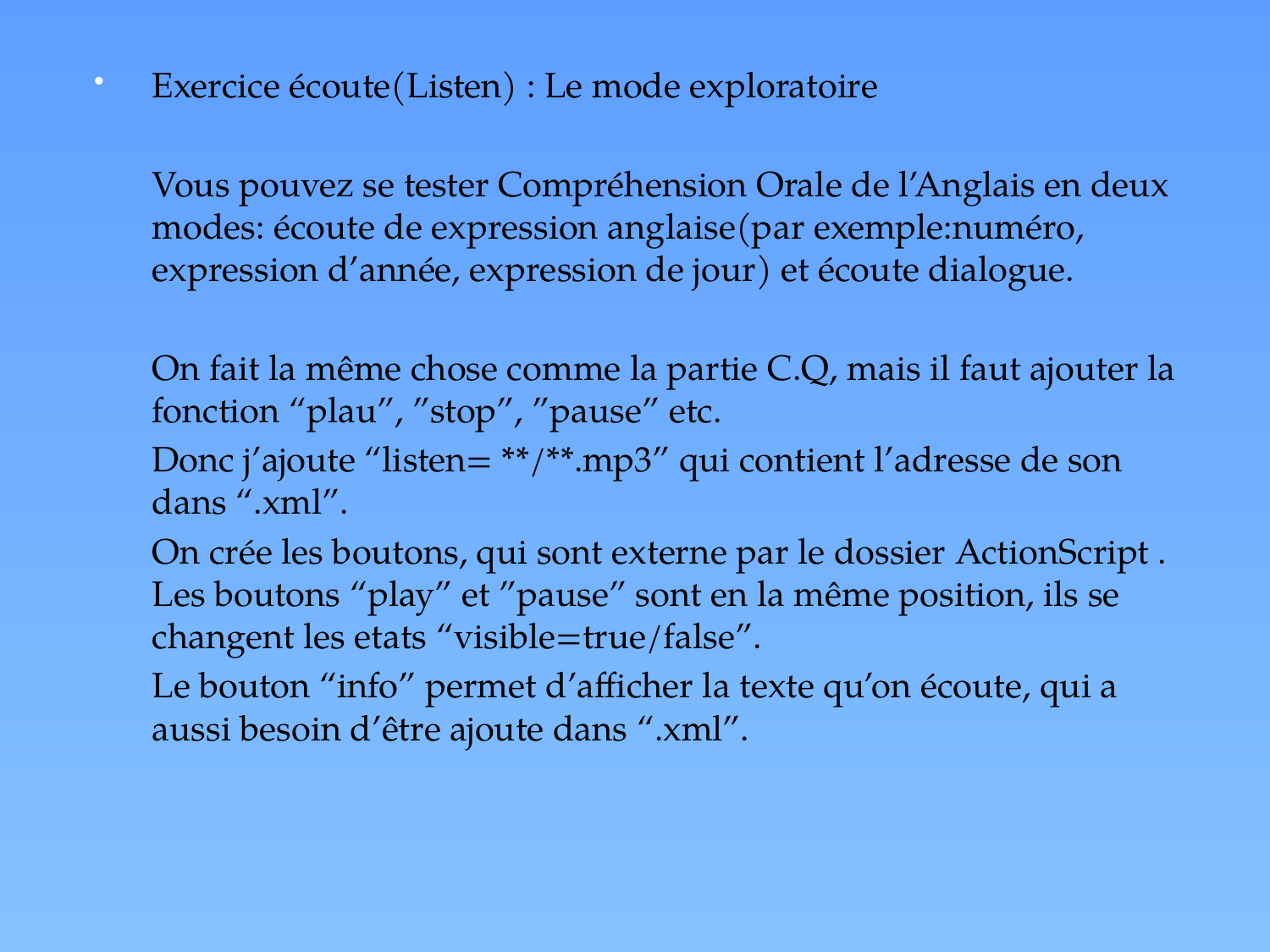

Exercice écoute(Listen) : Le mode exploratoire

	Vous pouvez se tester Compréhension Orale de l’Anglais en deux modes: écoute de expression anglaise(par exemple:numéro, expression d’année, expression de jour) et écoute dialogue.

	On fait la même chose comme la partie C.Q, mais il faut ajouter la fonction “plau”, ”stop”, ”pause” etc.
	Donc j’ajoute “listen= **/**.mp3” qui contient l’adresse de son dans “.xml”.
	On crée les boutons, qui sont externe par le dossier ActionScript . Les boutons “play” et ”pause” sont en la même position, ils se changent les etats “visible=true/false”.
	Le bouton “info” permet d’afficher la texte qu’on écoute, qui a aussi besoin d’être ajoute dans “.xml”.